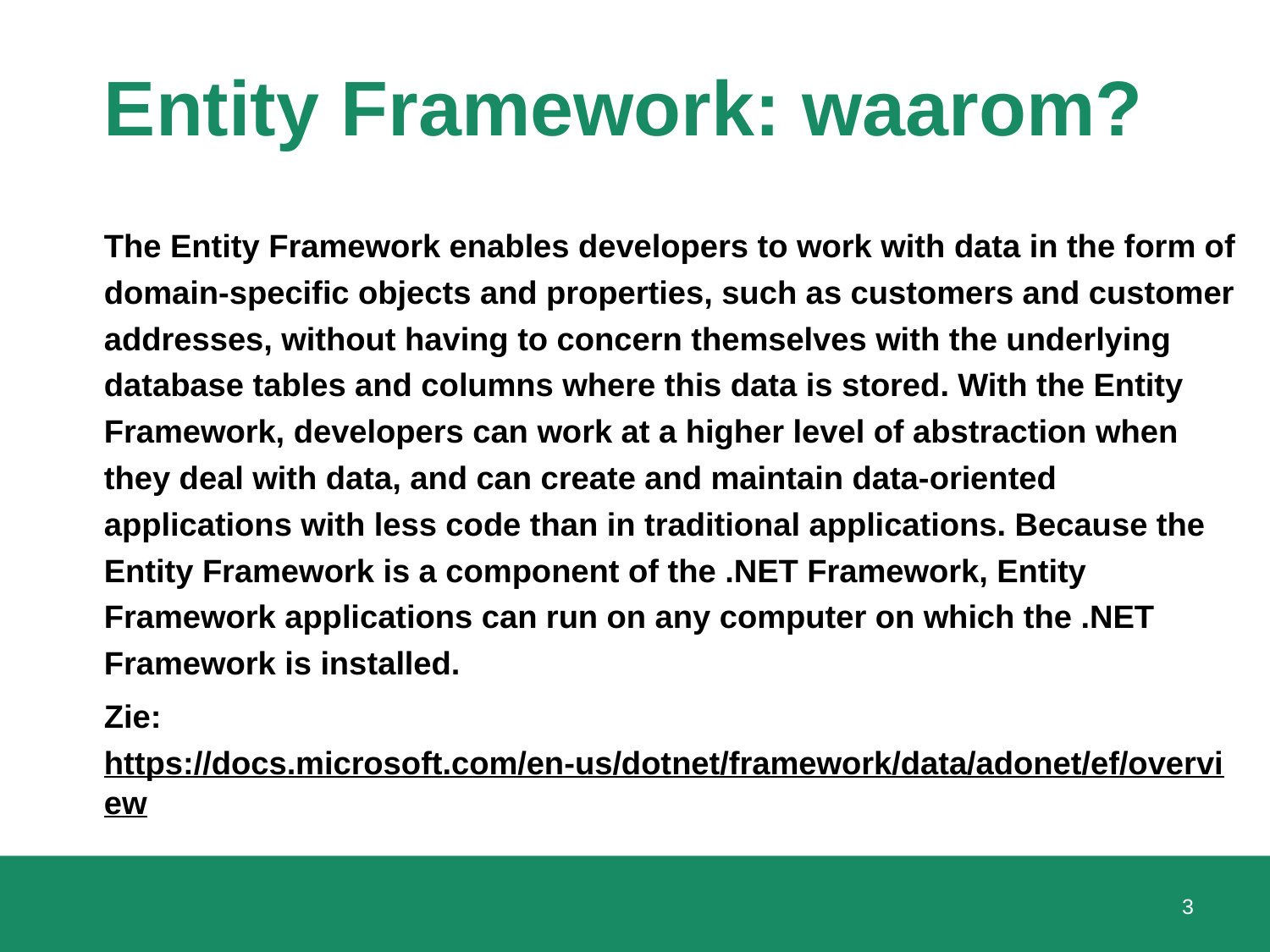

# Entity Framework: waarom?
The Entity Framework enables developers to work with data in the form of domain-specific objects and properties, such as customers and customer addresses, without having to concern themselves with the underlying database tables and columns where this data is stored. With the Entity Framework, developers can work at a higher level of abstraction when they deal with data, and can create and maintain data-oriented applications with less code than in traditional applications. Because the Entity Framework is a component of the .NET Framework, Entity Framework applications can run on any computer on which the .NET Framework is installed.
Zie: https://docs.microsoft.com/en-us/dotnet/framework/data/adonet/ef/overview
3